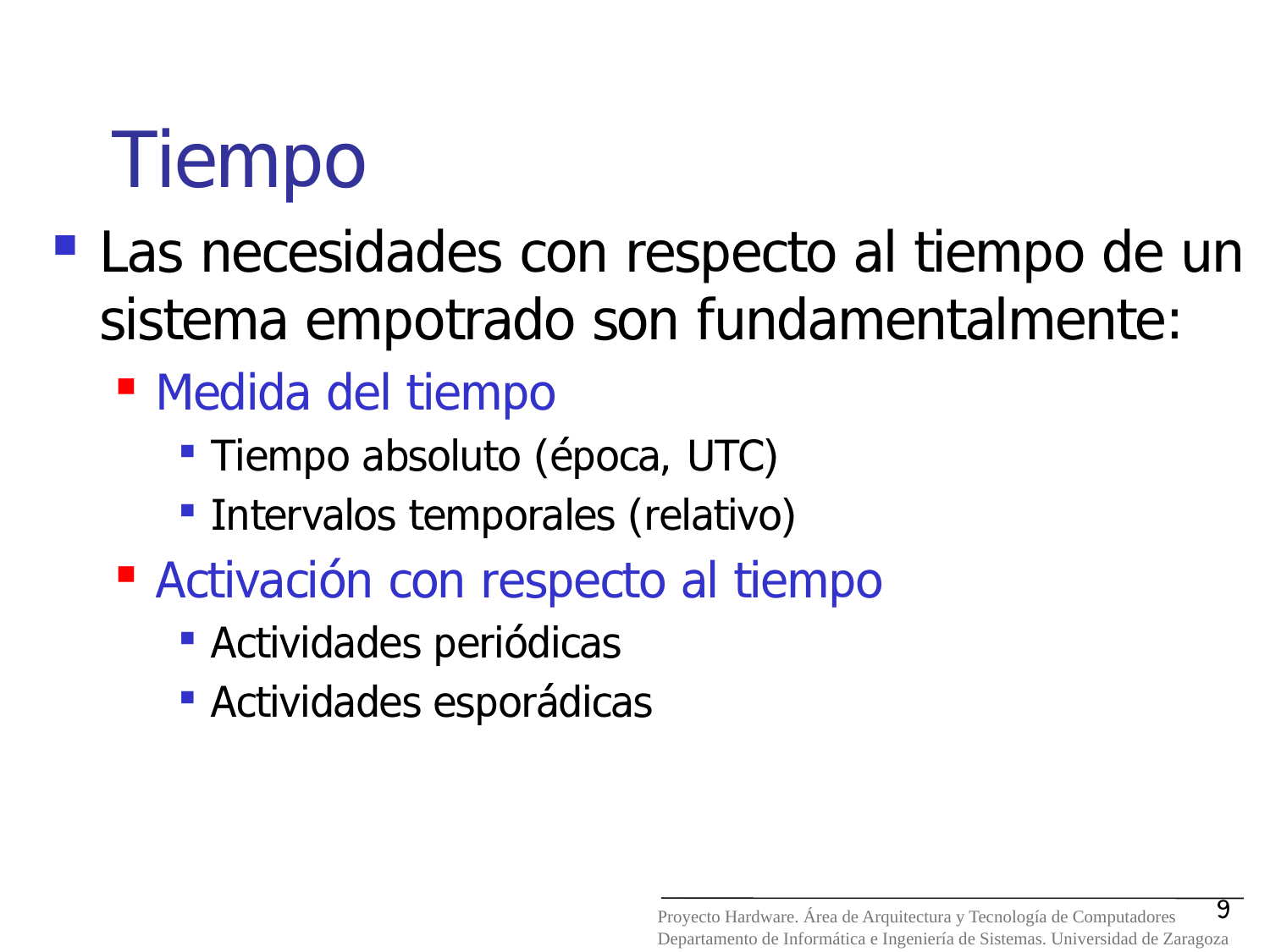

# Tiempo
Las necesidades con respecto al tiempo de un sistema empotrado son fundamentalmente:
Medida del tiempo
Tiempo absoluto (época, UTC)
Intervalos temporales (relativo)
Activación con respecto al tiempo
Actividades periódicas
Actividades esporádicas
9